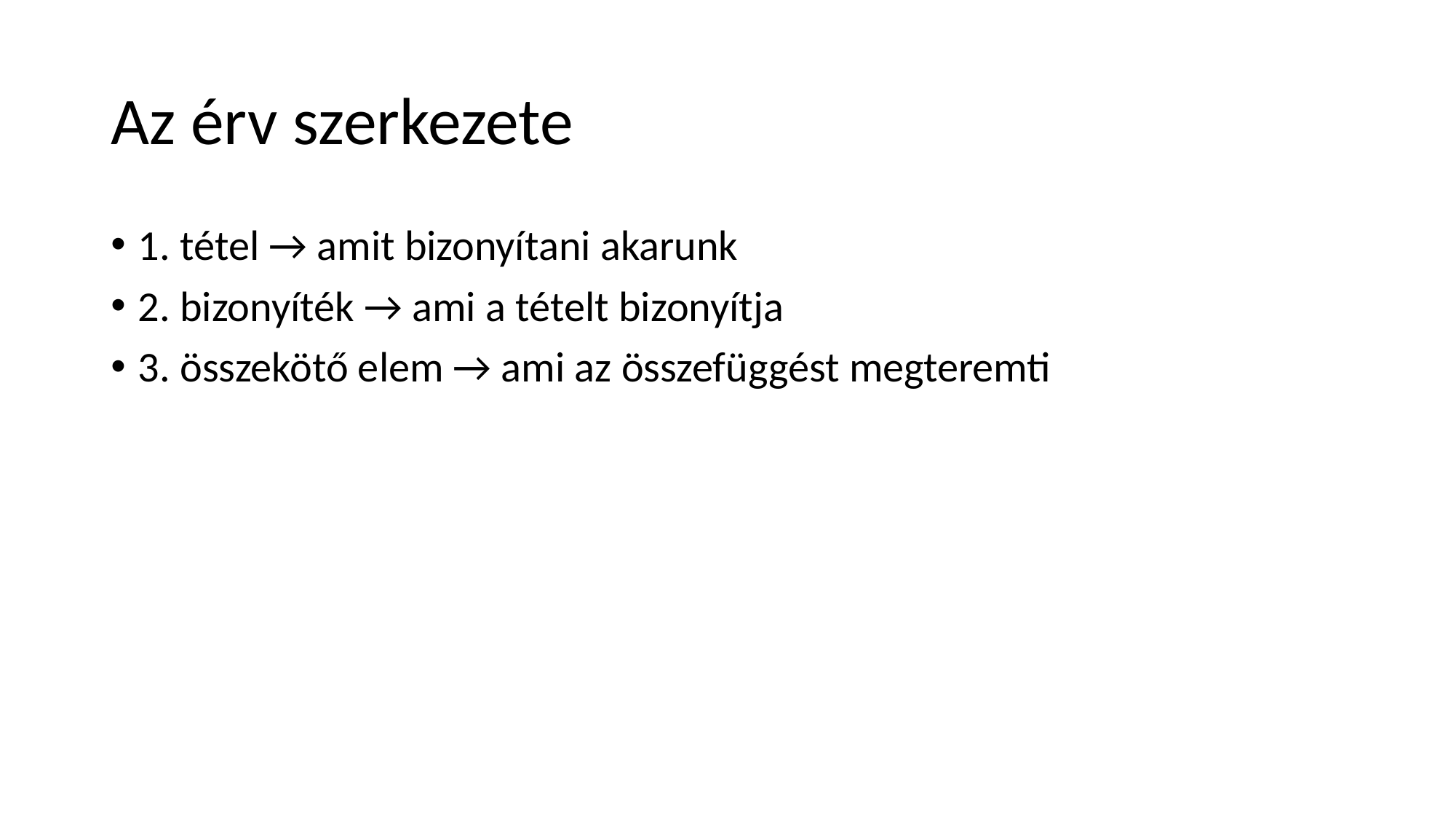

# Az érv szerkezete
1. tétel → amit bizonyítani akarunk
2. bizonyíték → ami a tételt bizonyítja
3. összekötő elem → ami az összefüggést megteremti